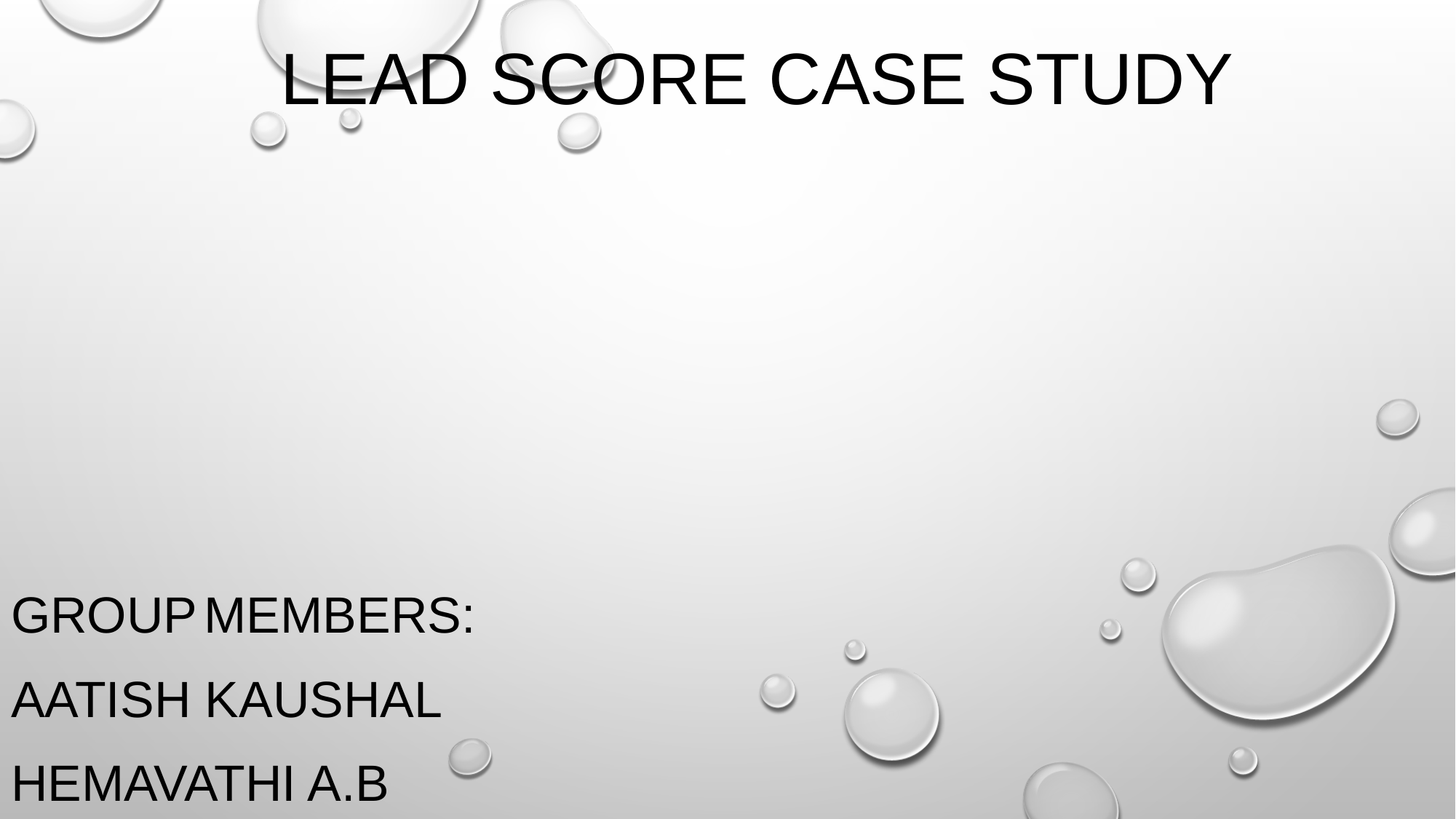

# Lead Score Case study

Group members:
Aatish Kaushal
Hemavathi A.B